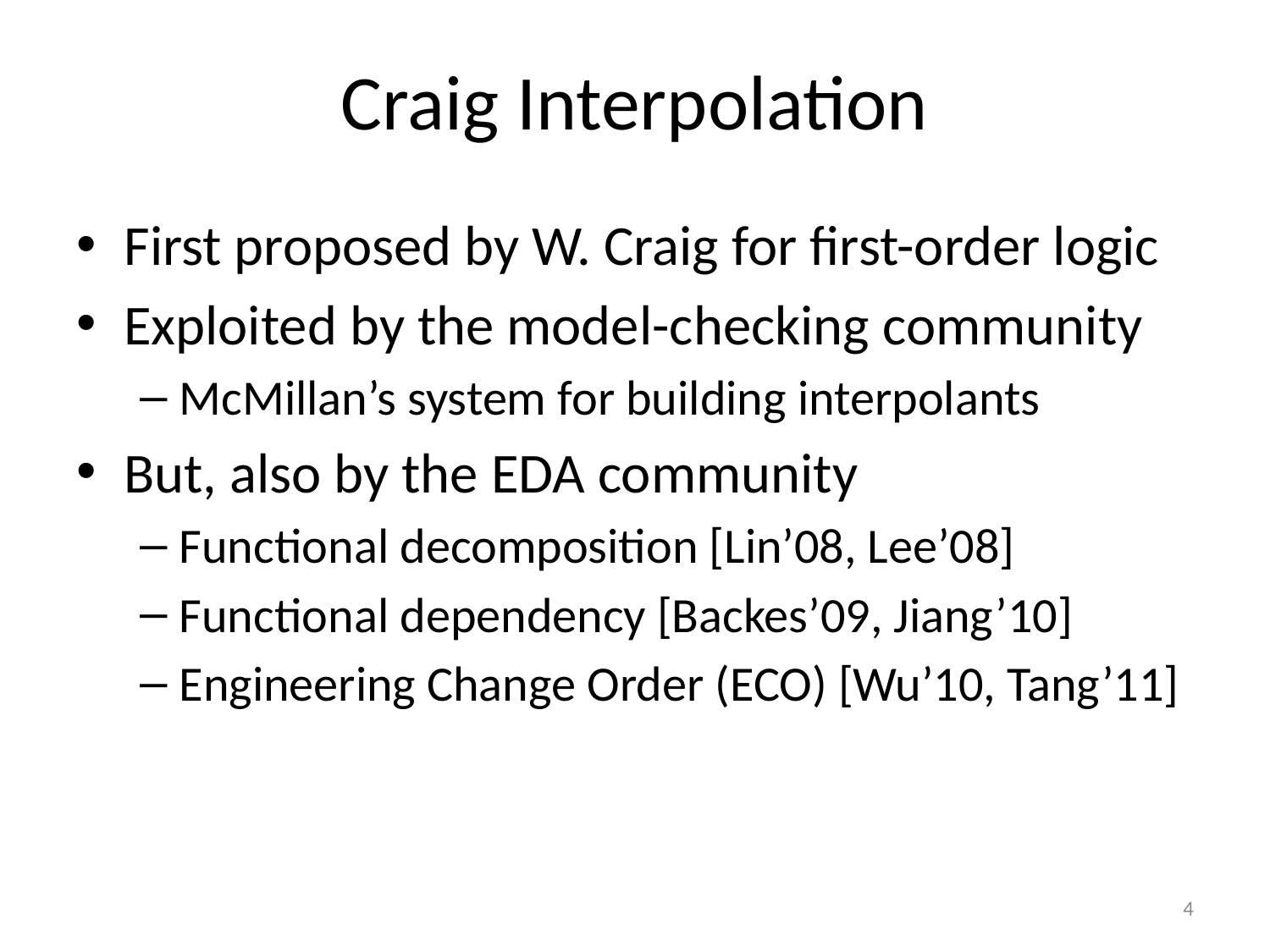

# Craig Interpolation
First proposed by W. Craig for first-order logic
Exploited by the model-checking community
McMillan’s system for building interpolants
But, also by the EDA community
Functional decomposition [Lin’08, Lee’08]
Functional dependency [Backes’09, Jiang’10]
Engineering Change Order (ECO) [Wu’10, Tang’11]
4